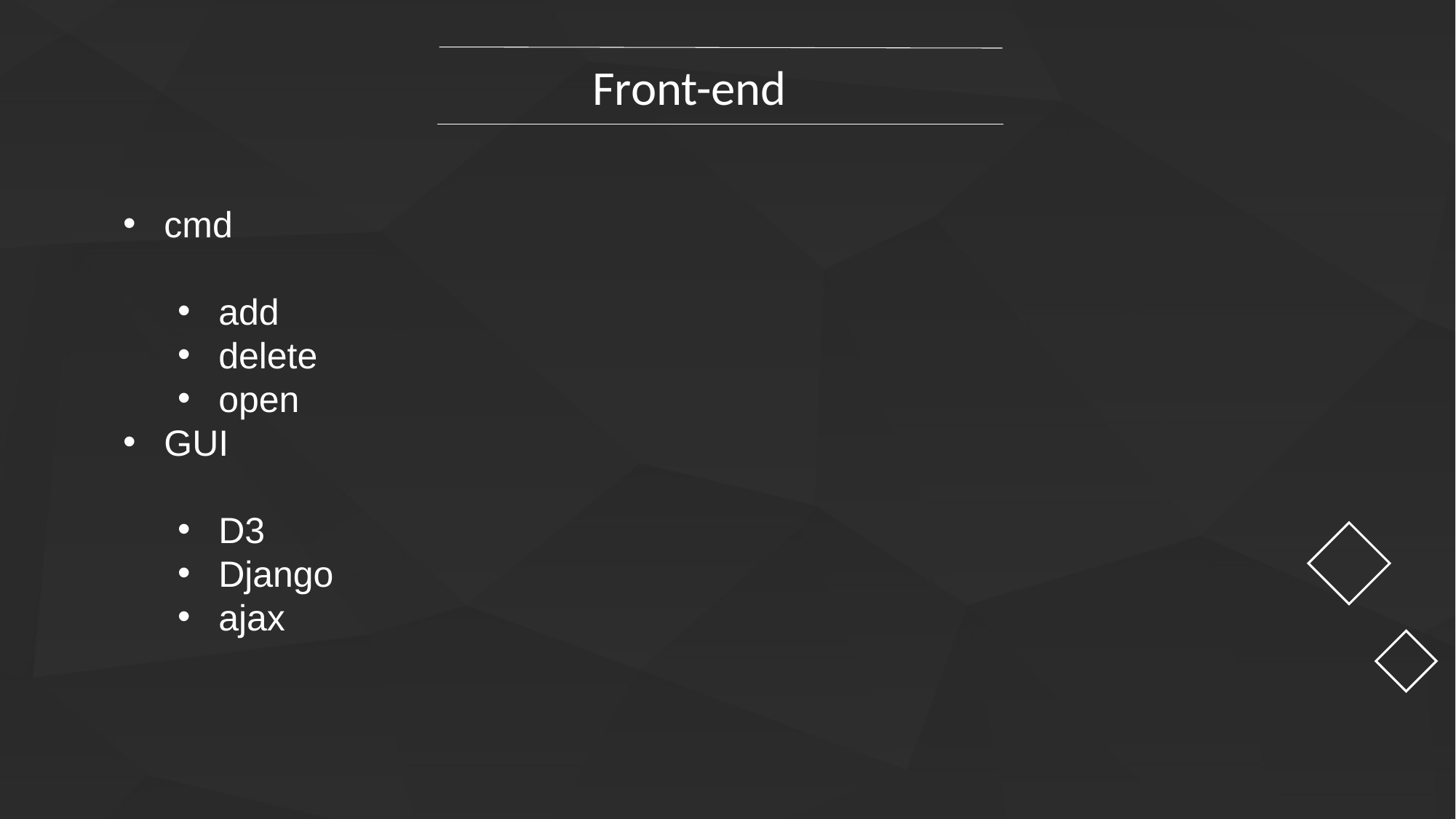

Front-end

cmd

add
delete
open
GUI

D3
Django
ajax